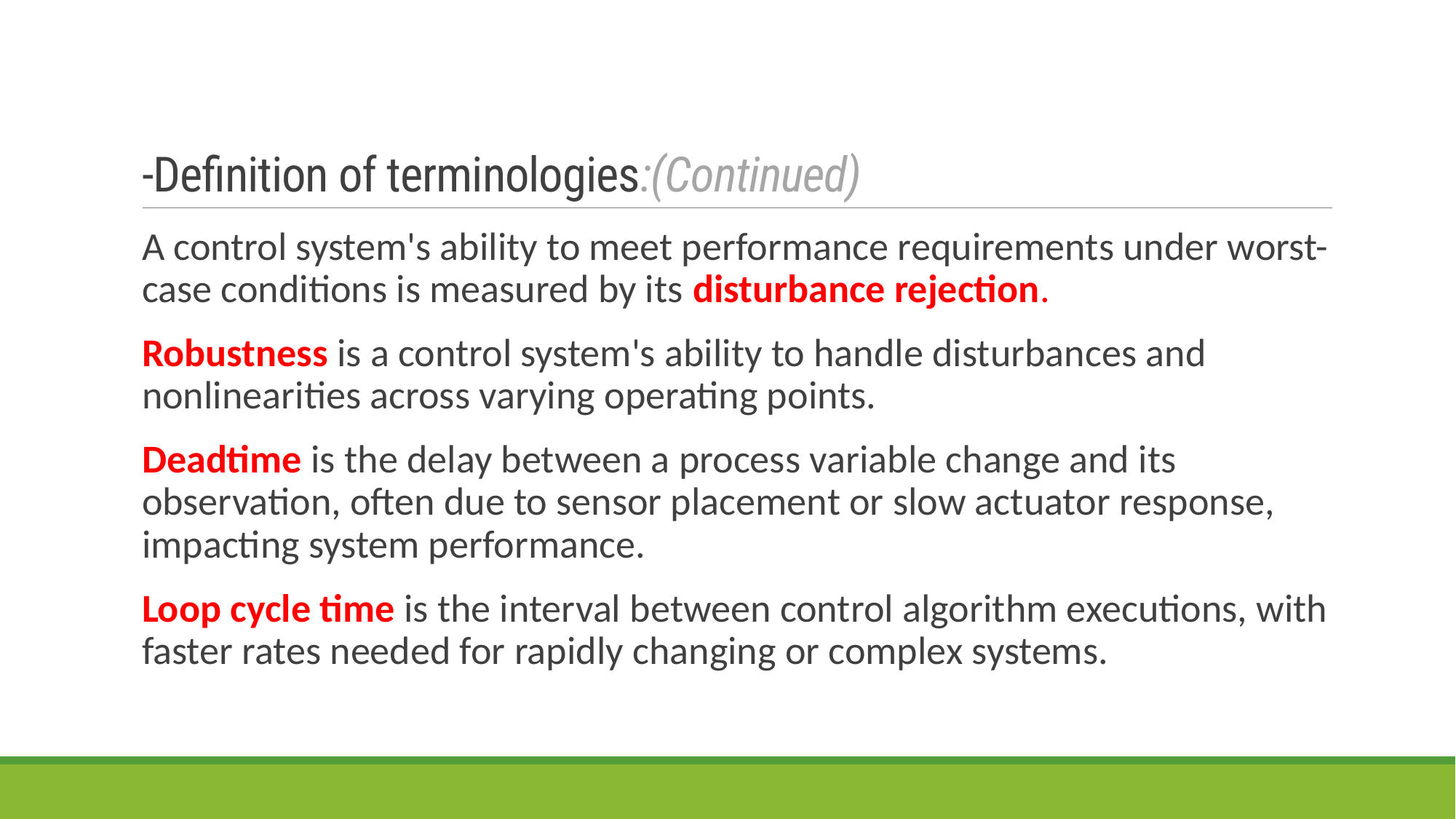

# -Definition of terminologies:(Continued)
A control system's ability to meet performance requirements under worst-case conditions is measured by its disturbance rejection.
Robustness is a control system's ability to handle disturbances and nonlinearities across varying operating points.
Deadtime is the delay between a process variable change and its observation, often due to sensor placement or slow actuator response, impacting system performance.
Loop cycle time is the interval between control algorithm executions, with faster rates needed for rapidly changing or complex systems.